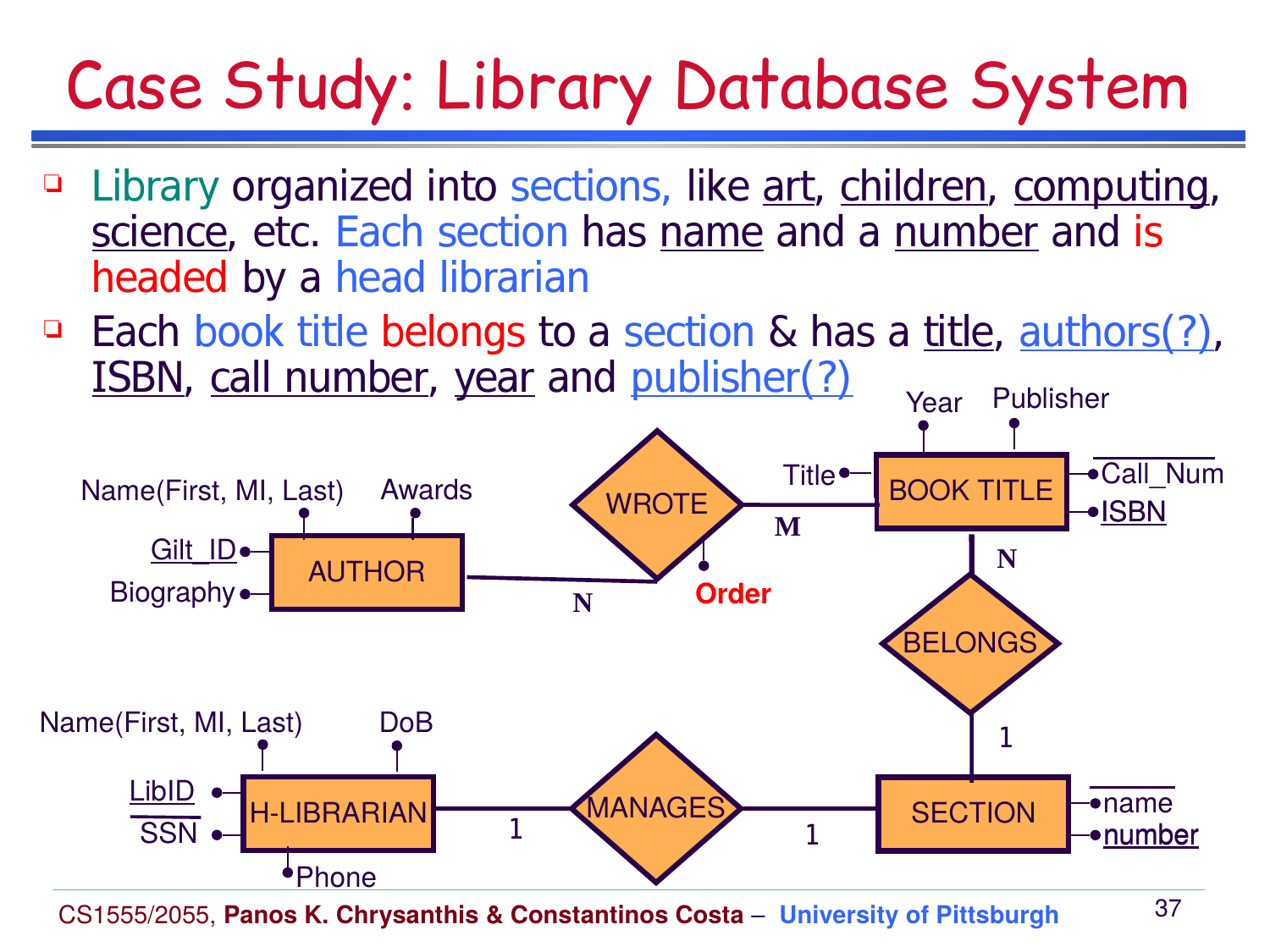

# Case Study: Library Database System
Library organized into sections, like art, children, computing, science, etc. Each section has name and a number and is headed by a head librarian
Each book title belongs to a section & has a title, authors(?), ISBN, call number, year and publisher(?)
Publisher

Year

WROTE
Call_Num

Title

BOOK TITLE
Awards

Name(First, MI, Last)

ISBN

ISBN
Author{(First, MI, Last),Order}

M
Gilt_ID

BELONGS

AUTHOR
N

Biography

Order

N
Name(First, MI, Last)

DoB

1
MANAGES

LibID

H-LIBRARIAN
SECTION
name

SSN

1
number
number

1
Phone